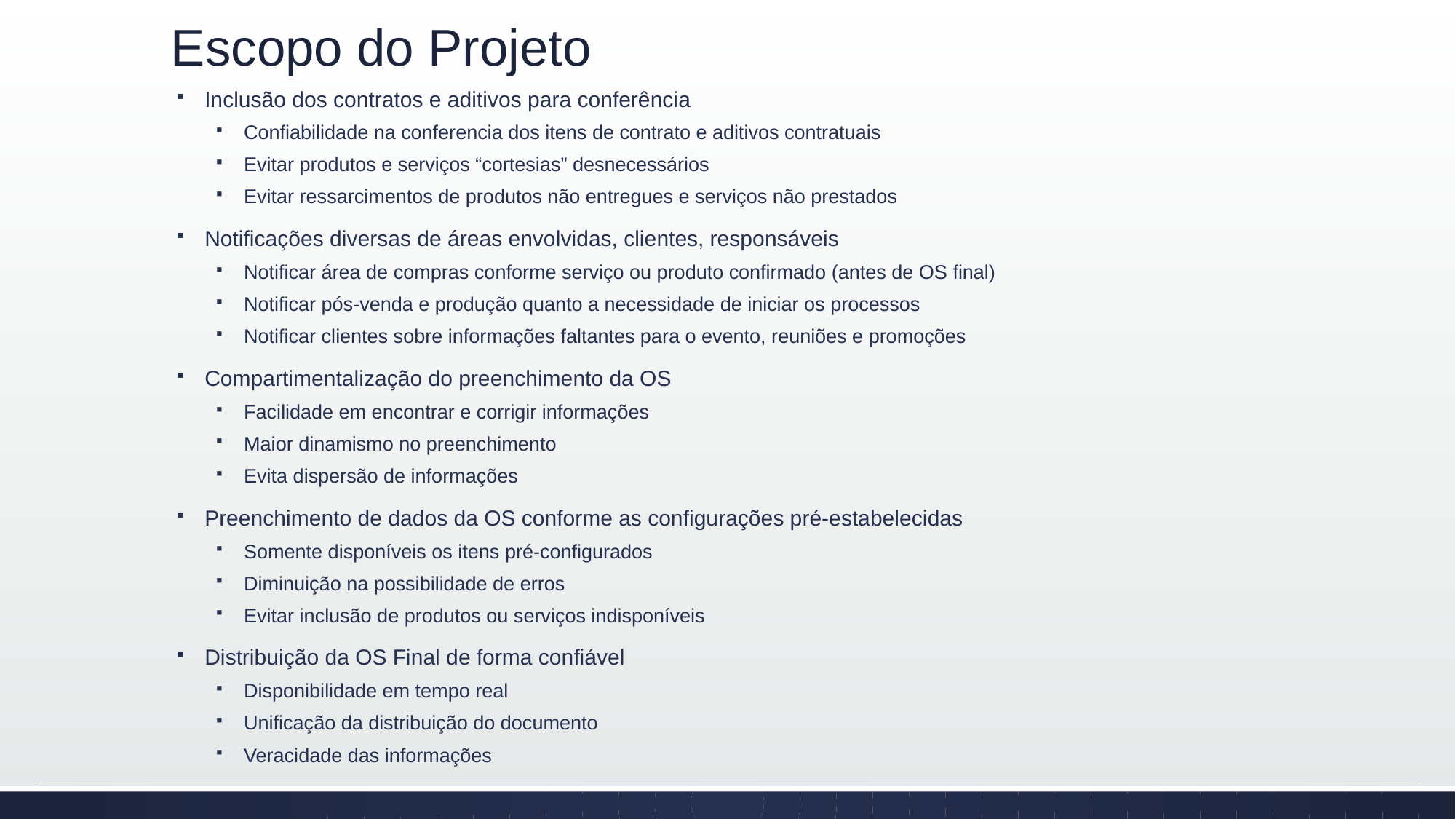

# Escopo do Projeto
Inclusão dos contratos e aditivos para conferência
Confiabilidade na conferencia dos itens de contrato e aditivos contratuais
Evitar produtos e serviços “cortesias” desnecessários
Evitar ressarcimentos de produtos não entregues e serviços não prestados
Notificações diversas de áreas envolvidas, clientes, responsáveis
Notificar área de compras conforme serviço ou produto confirmado (antes de OS final)
Notificar pós-venda e produção quanto a necessidade de iniciar os processos
Notificar clientes sobre informações faltantes para o evento, reuniões e promoções
Compartimentalização do preenchimento da OS
Facilidade em encontrar e corrigir informações
Maior dinamismo no preenchimento
Evita dispersão de informações
Preenchimento de dados da OS conforme as configurações pré-estabelecidas
Somente disponíveis os itens pré-configurados
Diminuição na possibilidade de erros
Evitar inclusão de produtos ou serviços indisponíveis
Distribuição da OS Final de forma confiável
Disponibilidade em tempo real
Unificação da distribuição do documento
Veracidade das informações